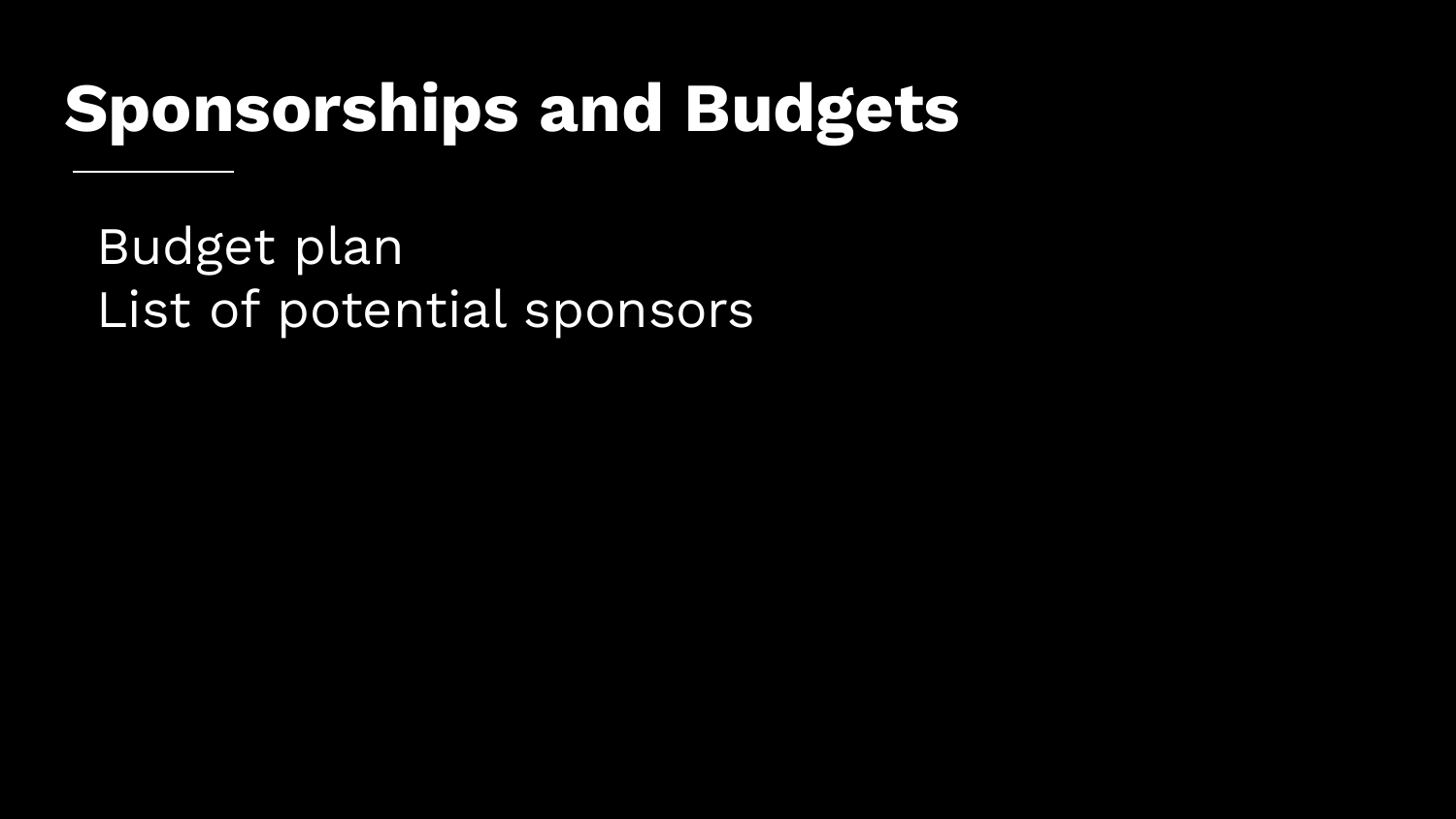

# Sponsorships and Budgets
Budget plan
List of potential sponsors